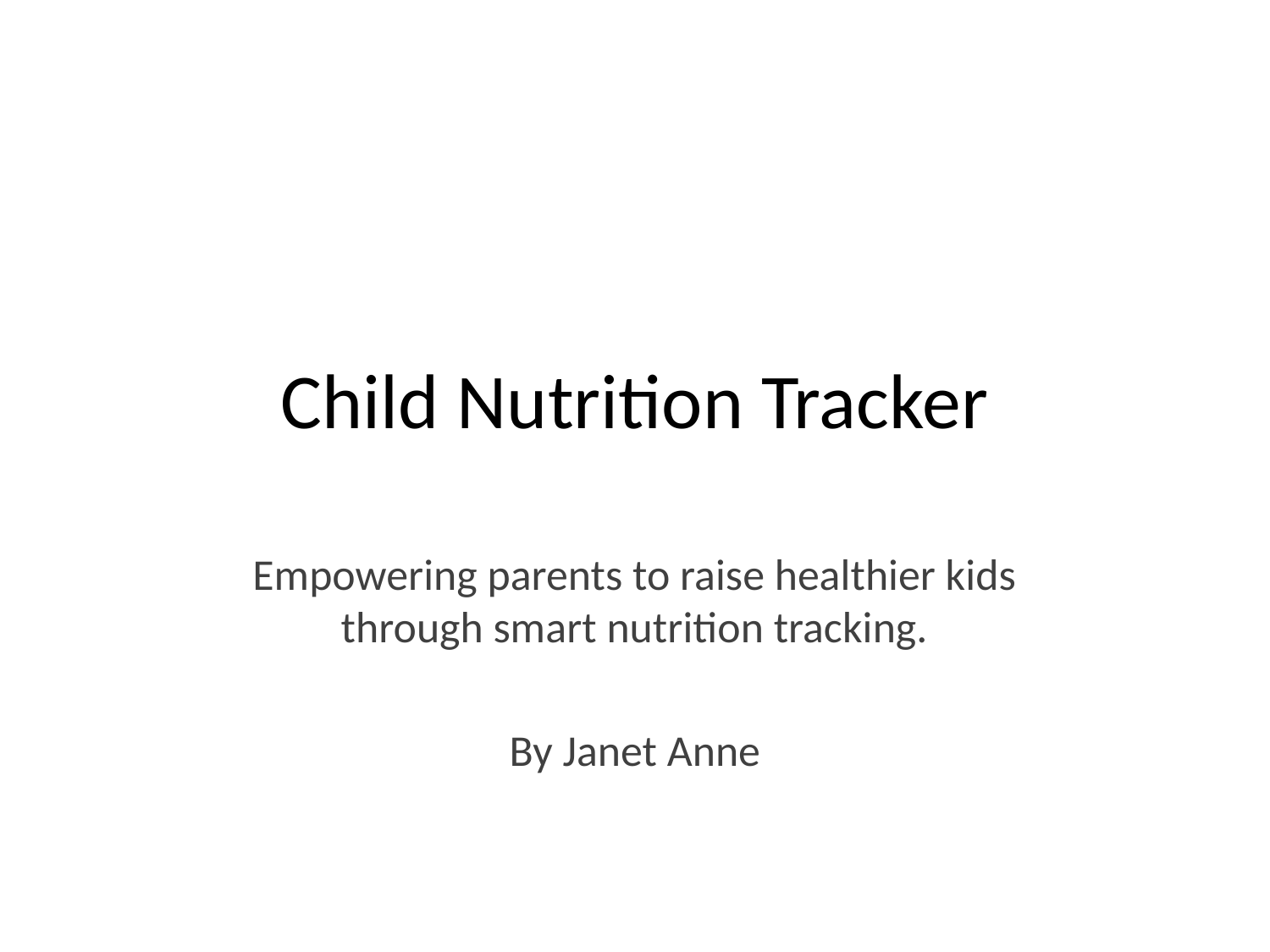

# Child Nutrition Tracker
Empowering parents to raise healthier kids through smart nutrition tracking.

By Janet Anne